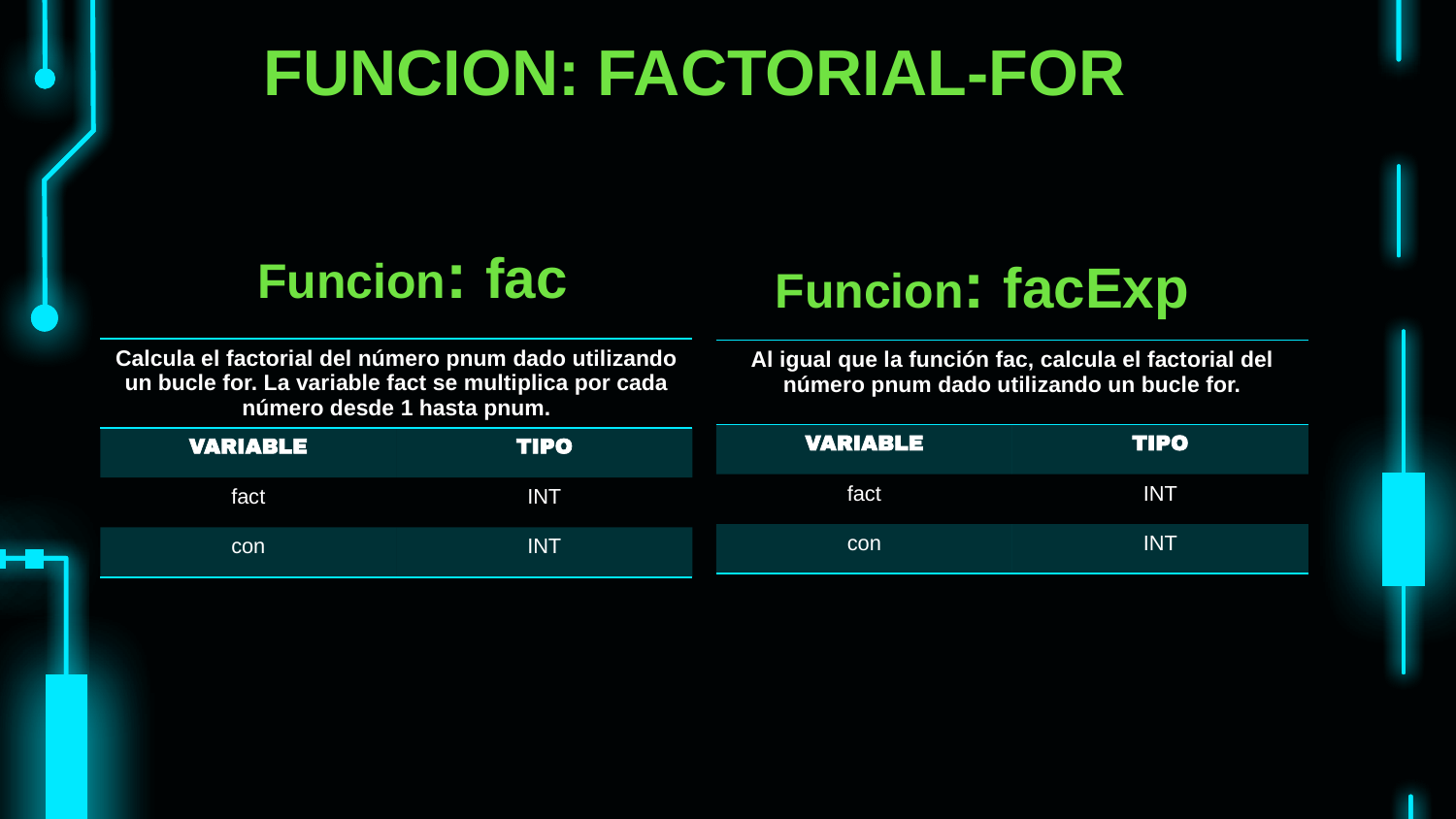

# FUNCION: FACTORIAL-FOR
Funcion: fac
Funcion: facExp
| Calcula el factorial del número pnum dado utilizando un bucle for. La variable fact se multiplica por cada número desde 1 hasta pnum. |  |
| --- | --- |
| VARIABLE | TIPO |
| fact | INT |
| con | INT |
| Al igual que la función fac, calcula el factorial del número pnum dado utilizando un bucle for. |  |
| --- | --- |
| VARIABLE | TIPO |
| fact | INT |
| con | INT |